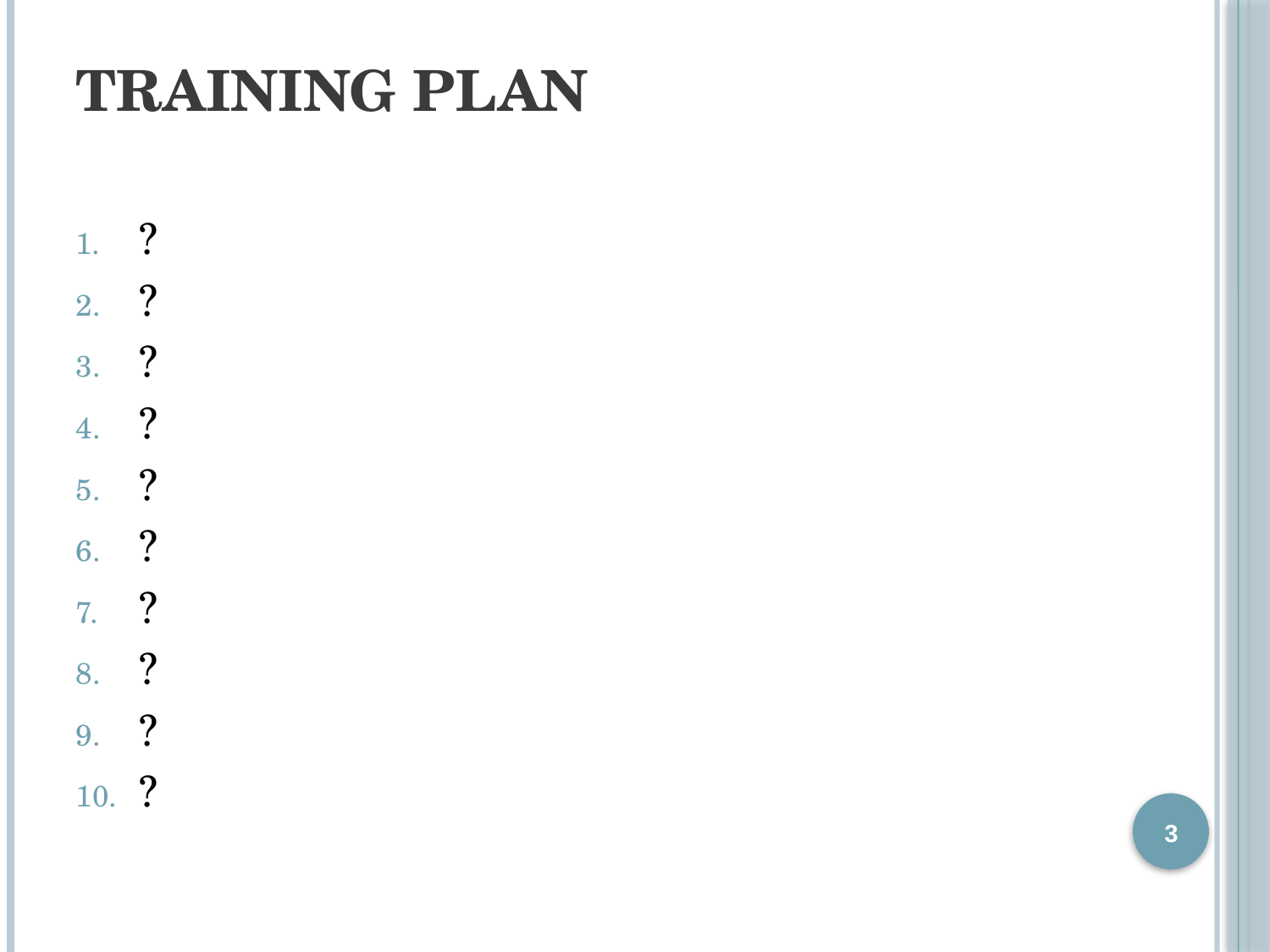

# Training plan
?
?
?
?
?
?
?
?
?
?

3